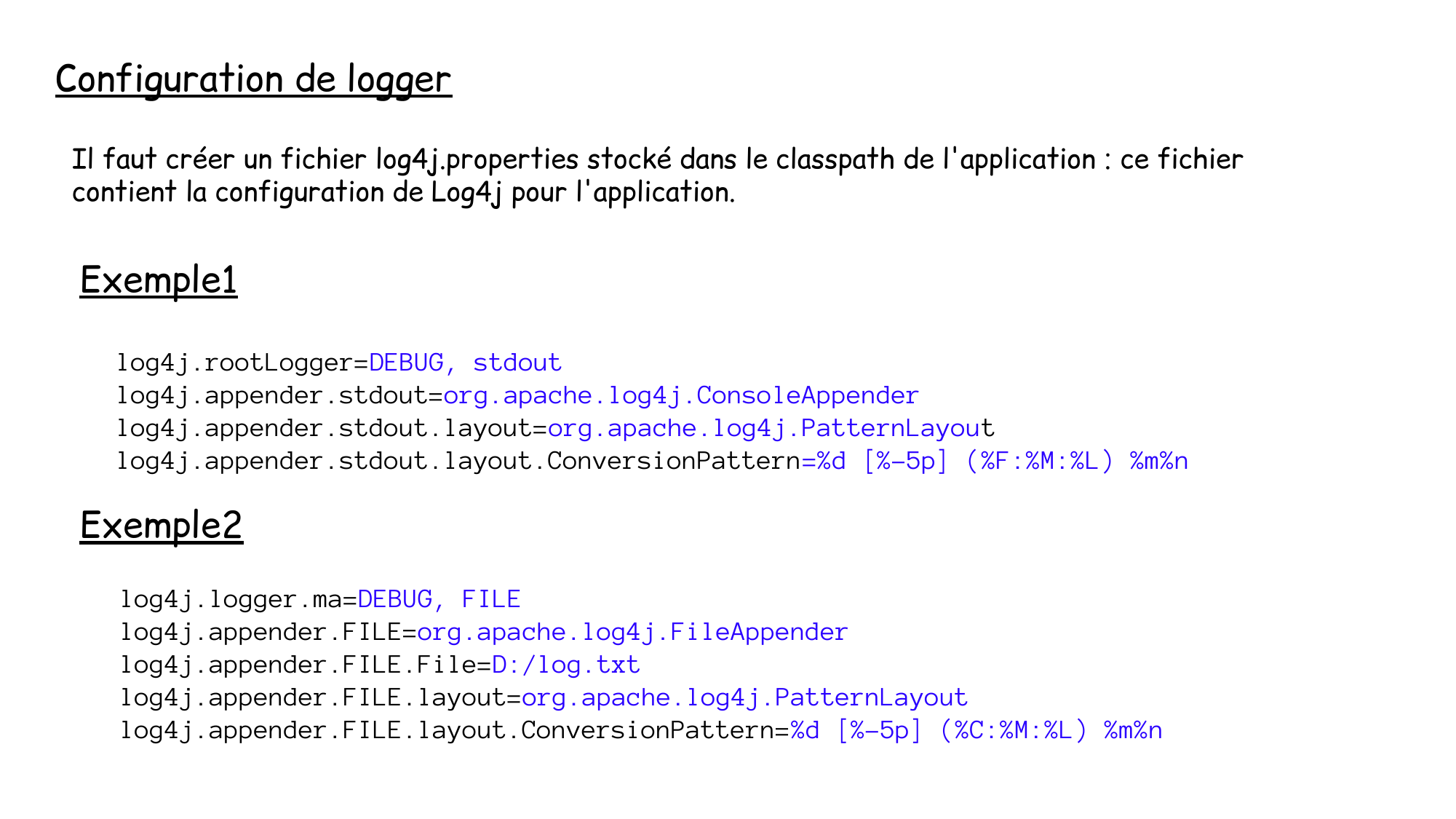

Configuration de logger
Il faut créer un fichier log4j.properties stocké dans le classpath de l'application : ce fichier contient la configuration de Log4j pour l'application.
Exemple1
log4j.rootLogger=DEBUG, stdout
log4j.appender.stdout=org.apache.log4j.ConsoleAppender
log4j.appender.stdout.layout=org.apache.log4j.PatternLayout
log4j.appender.stdout.layout.ConversionPattern=%d [%-5p] (%F:%M:%L) %m%n
Exemple2
log4j.logger.ma=DEBUG, FILE
log4j.appender.FILE=org.apache.log4j.FileAppender
log4j.appender.FILE.File=D:/log.txt
log4j.appender.FILE.layout=org.apache.log4j.PatternLayout
log4j.appender.FILE.layout.ConversionPattern=%d [%-5p] (%C:%M:%L) %m%n